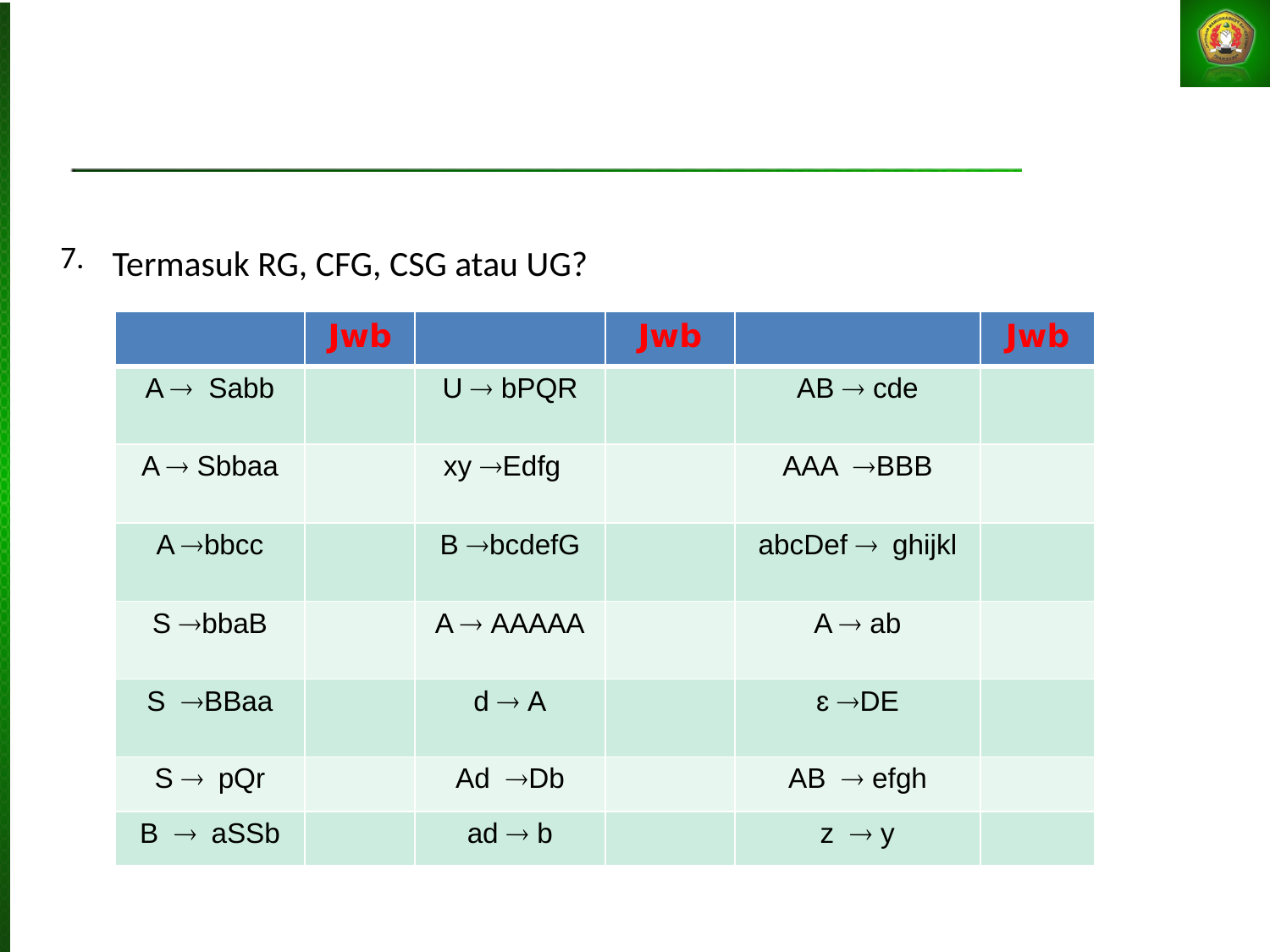

#
7.
Termasuk RG, CFG, CSG atau UG?
|  | Jwb |  | Jwb |  | Jwb |
| --- | --- | --- | --- | --- | --- |
| A → Sabb |  | U → bPQR |  | AB → cde |  |
| A → Sbbaa |  | xy →Edfg |  | AAA →BBB |  |
| A →bbcc |  | B →bcdefG |  | abcDef → ghijkl |  |
| S →bbaB |  | A → AAAAA |  | A → ab |  |
| S →BBaa |  | d → A |  | ɛ →DE |  |
| S → pQr |  | Ad →Db |  | AB → efgh |  |
| B → aSSb |  | ad → b |  | z → y |  |